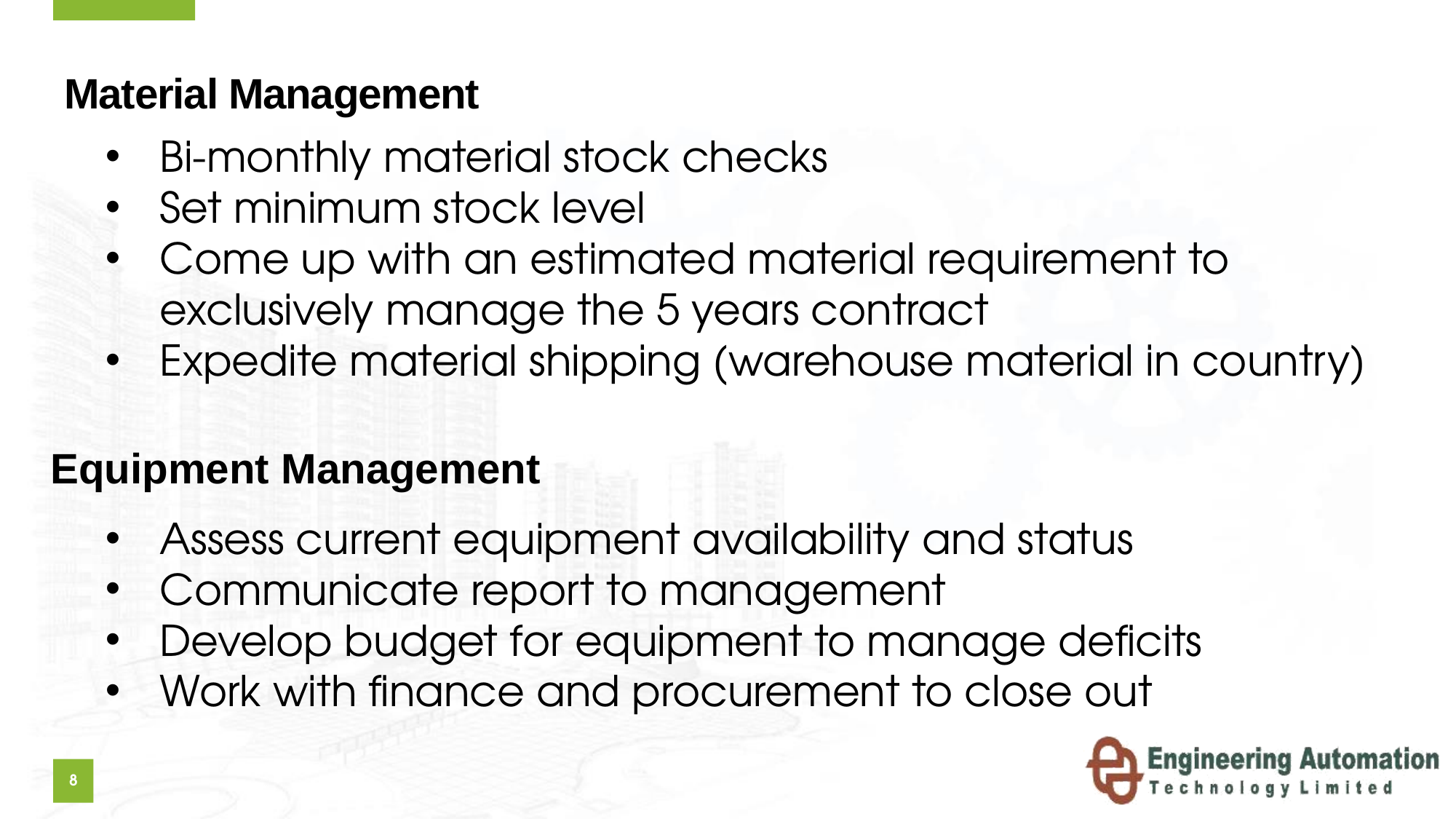

# Material Management
Bi-monthly material stock checks
Set minimum stock level
Come up with an estimated material requirement to exclusively manage the 5 years contract
Expedite material shipping (warehouse material in country)
Equipment Management
Assess current equipment availability and status
Communicate report to management
Develop budget for equipment to manage deficits
Work with finance and procurement to close out